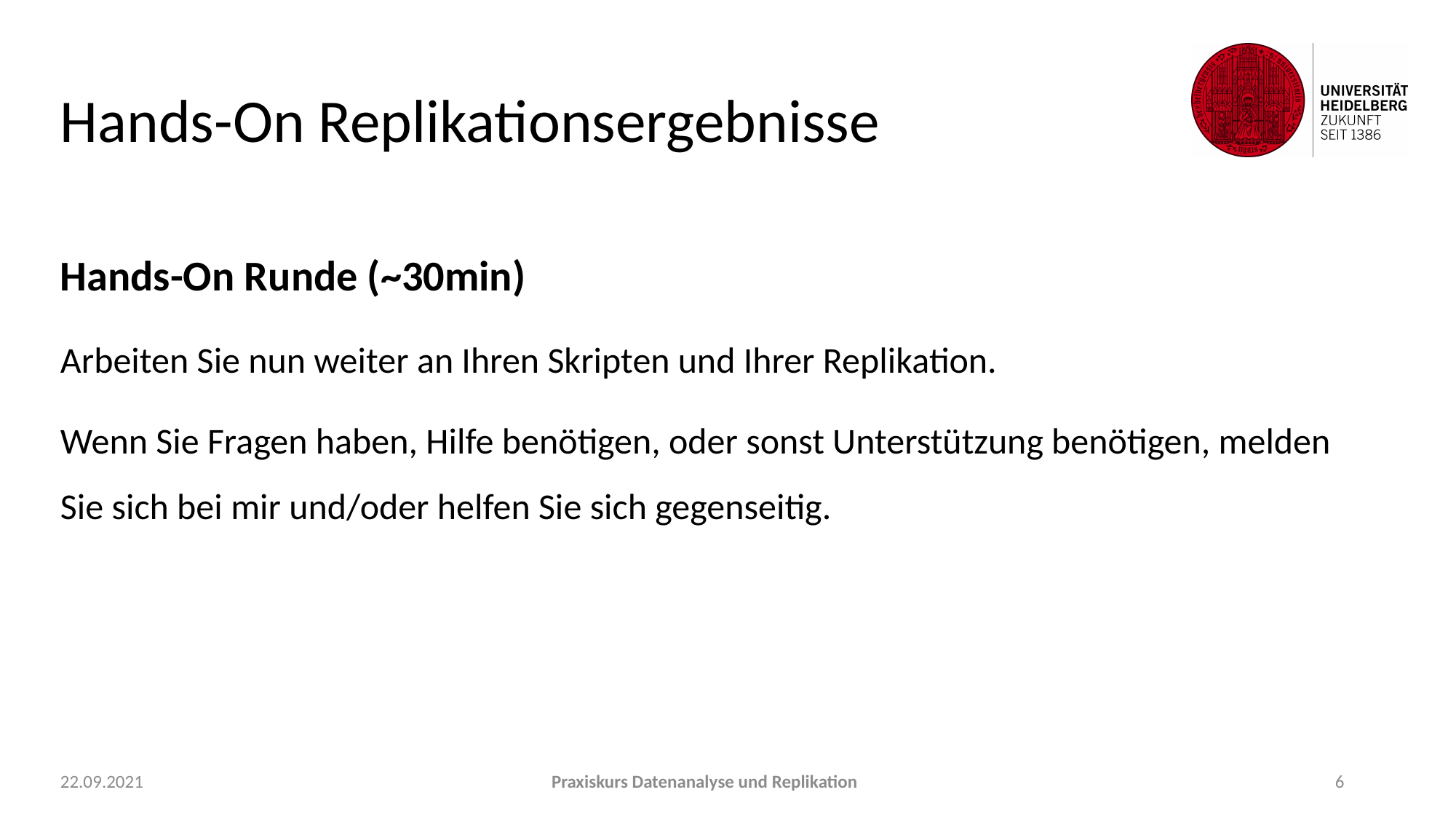

# Hands-On Replikationsergebnisse
Hands-On Runde (~30min)
Arbeiten Sie nun weiter an Ihren Skripten und Ihrer Replikation.
Wenn Sie Fragen haben, Hilfe benötigen, oder sonst Unterstützung benötigen, melden Sie sich bei mir und/oder helfen Sie sich gegenseitig.

22.09.2021
Praxiskurs Datenanalyse und Replikation
6